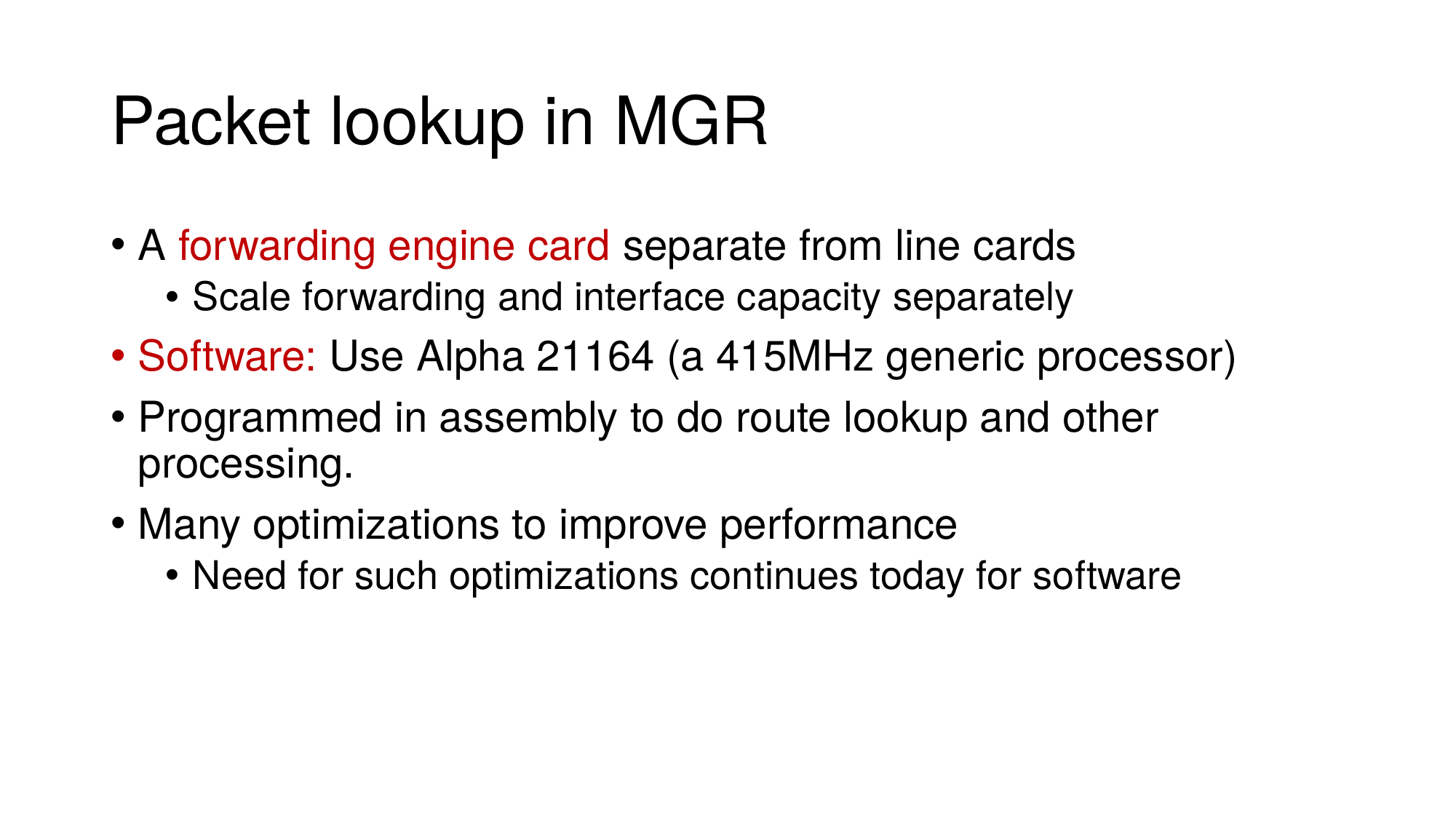

# Packet lookup in MGR
A forwarding engine card separate from line cards
Scale forwarding and interface capacity separately
Software: Use Alpha 21164 (a 415MHz generic processor)
Programmed in assembly to do route lookup and other processing.
Many optimizations to improve performance
Need for such optimizations continues today for software